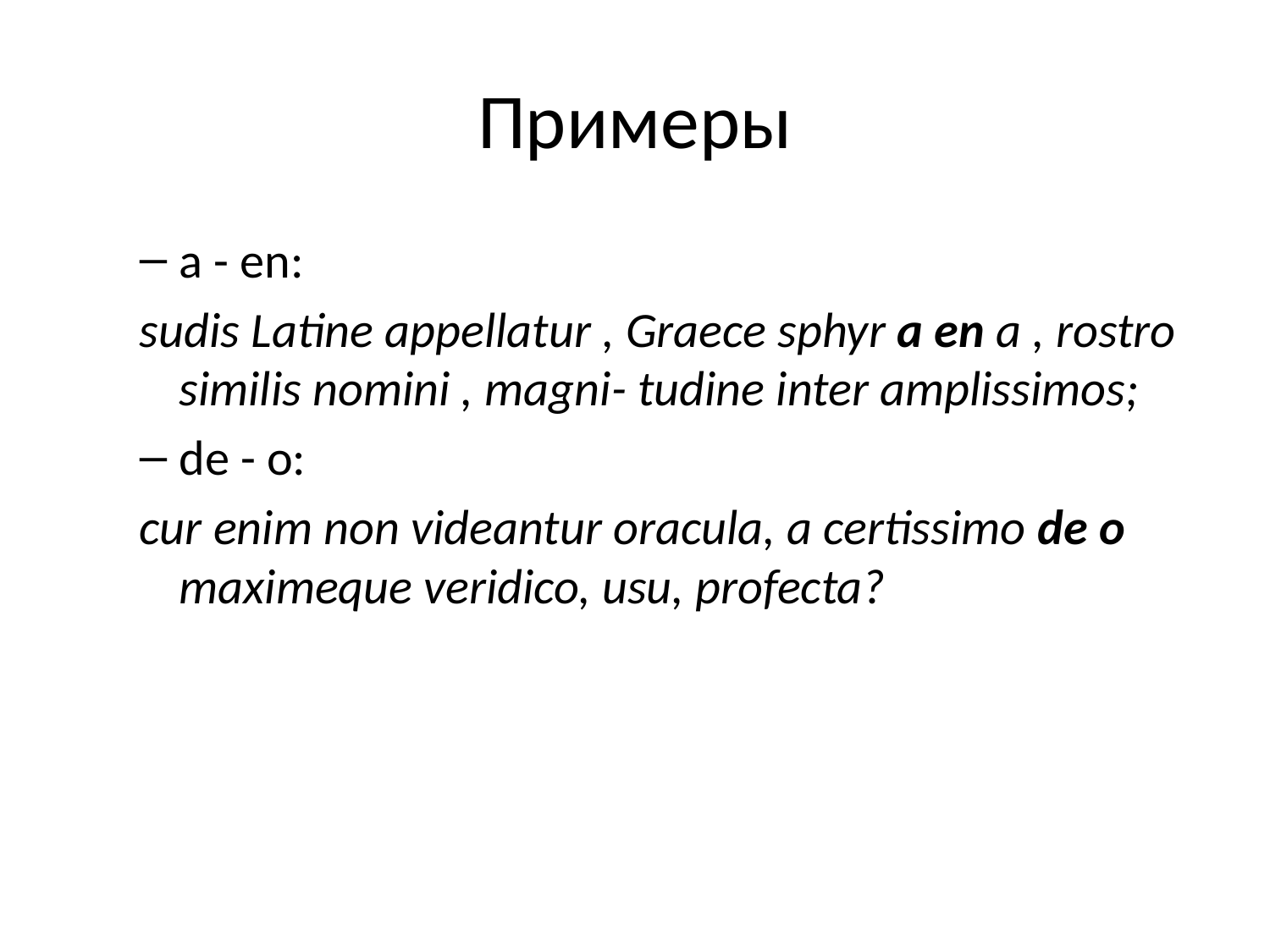

Примеры
a - en:
sudis Latine appellatur , Graece sphyr a en a , rostro similis nomini , magni- tudine inter amplissimos;
de - o:
cur enim non videantur oracula, a certissimo de o maximeque veridico, usu, profecta?